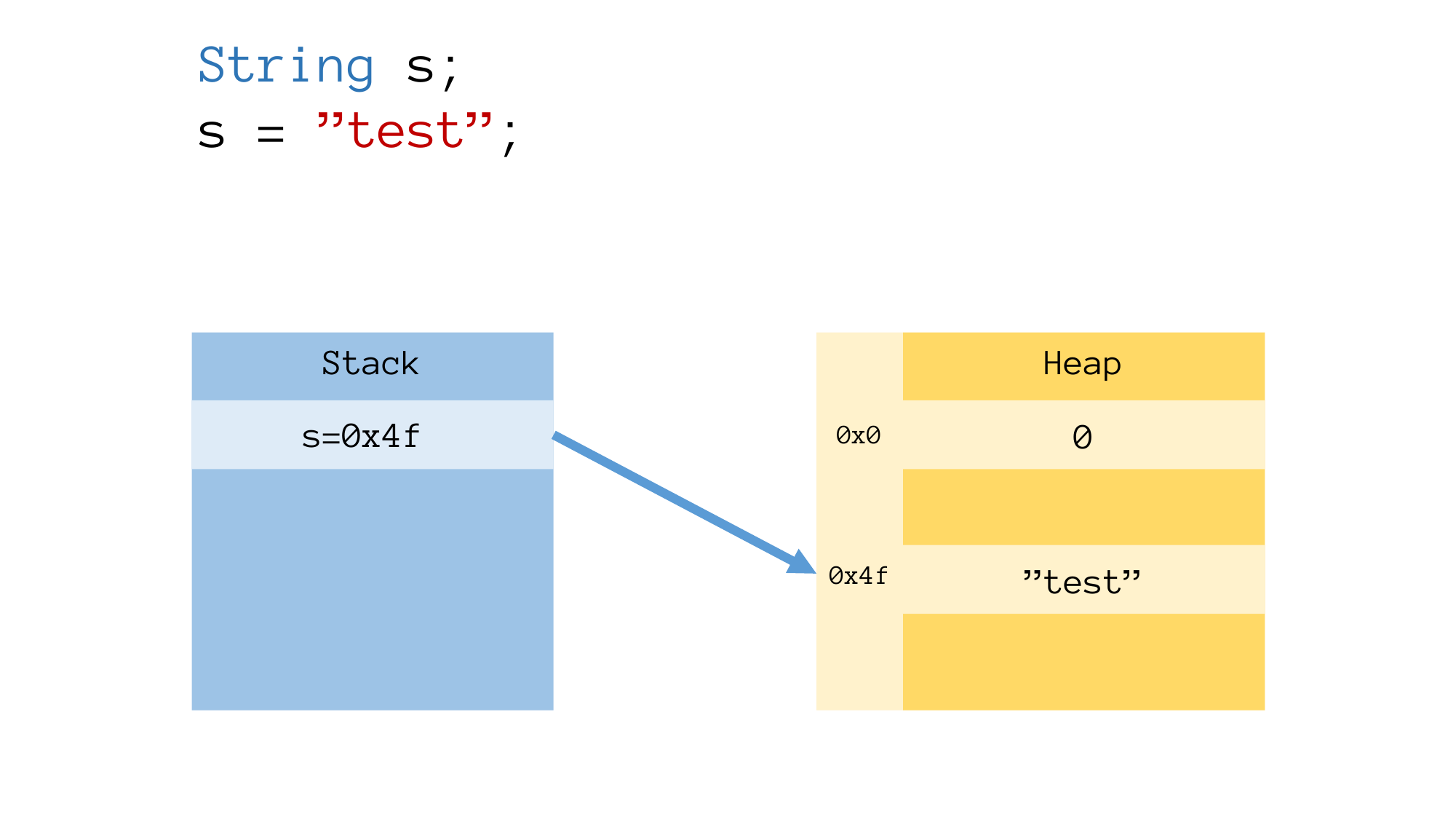

String s;
s = ”test”;
Heap

Stack

s=0x4f
0
0x0

0x4f
”test”